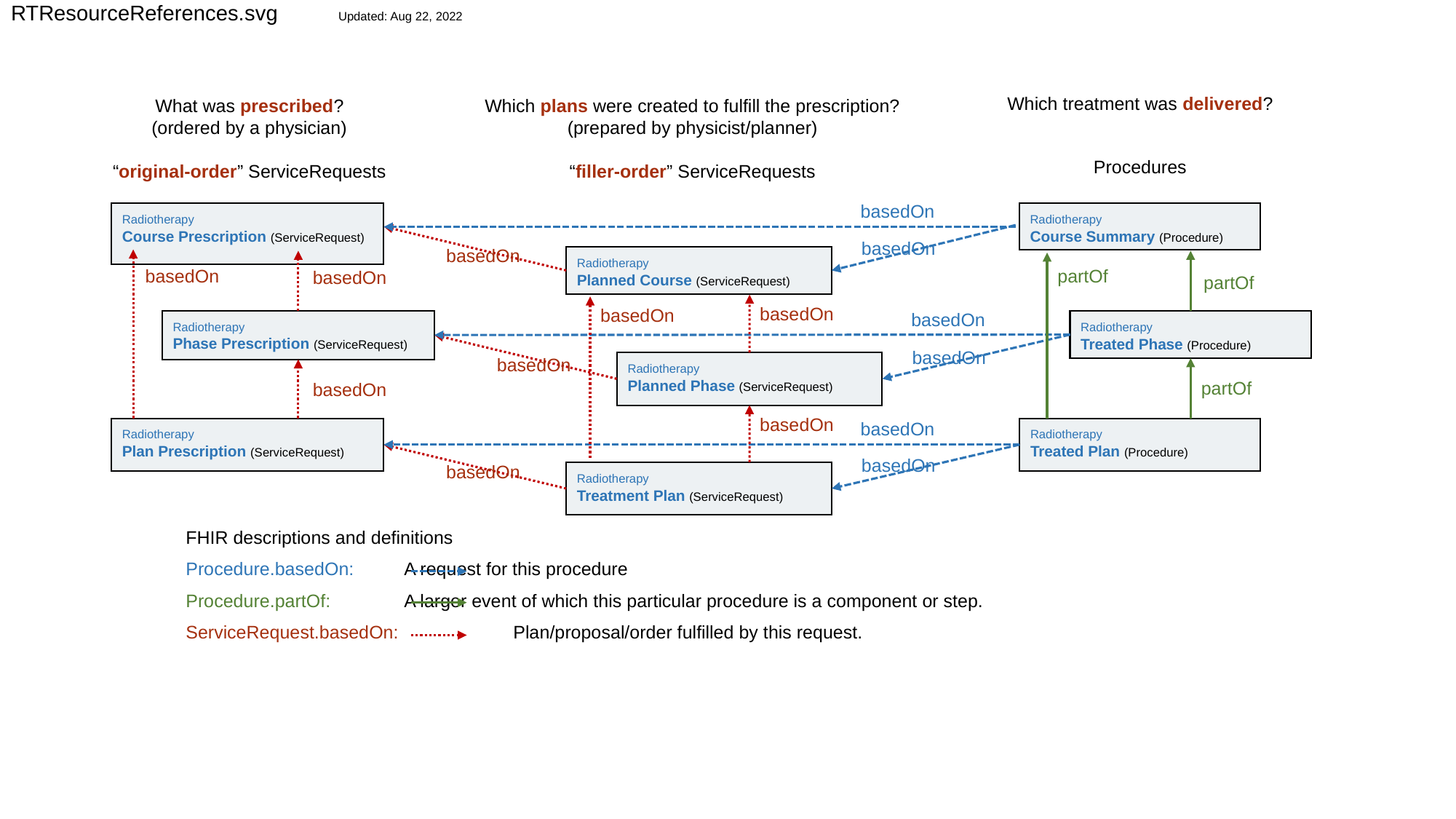

RTResourceReferences.svg	Updated: Aug 22, 2022
What was prescribed?
(ordered by a physician)

“original-order” ServiceRequests
Which plans were created to fulfill the prescription?
(prepared by physicist/planner)

“filler-order” ServiceRequests
Which treatment was delivered?

Procedures
basedOn
Radiotherapy
Course Prescription (ServiceRequest)
Radiotherapy
Course Summary (Procedure)
basedOn
basedOn
Radiotherapy
Planned Course (ServiceRequest)
partOf
basedOn
basedOn
partOf
basedOn
basedOn
basedOn
Radiotherapy
Phase Prescription (ServiceRequest)
Radiotherapy
Treated Phase (Procedure)
basedOn
basedOn
Radiotherapy
Planned Phase (ServiceRequest)
partOf
basedOn
basedOn
basedOn
Radiotherapy
Plan Prescription (ServiceRequest)
Radiotherapy
Treated Plan (Procedure)
basedOn
basedOn
Radiotherapy
Treatment Plan (ServiceRequest)
FHIR descriptions and definitions
Procedure.basedOn: 	A request for this procedure
Procedure.partOf: 	A larger event of which this particular procedure is a component or step.
ServiceRequest.basedOn: 	Plan/proposal/order fulfilled by this request.